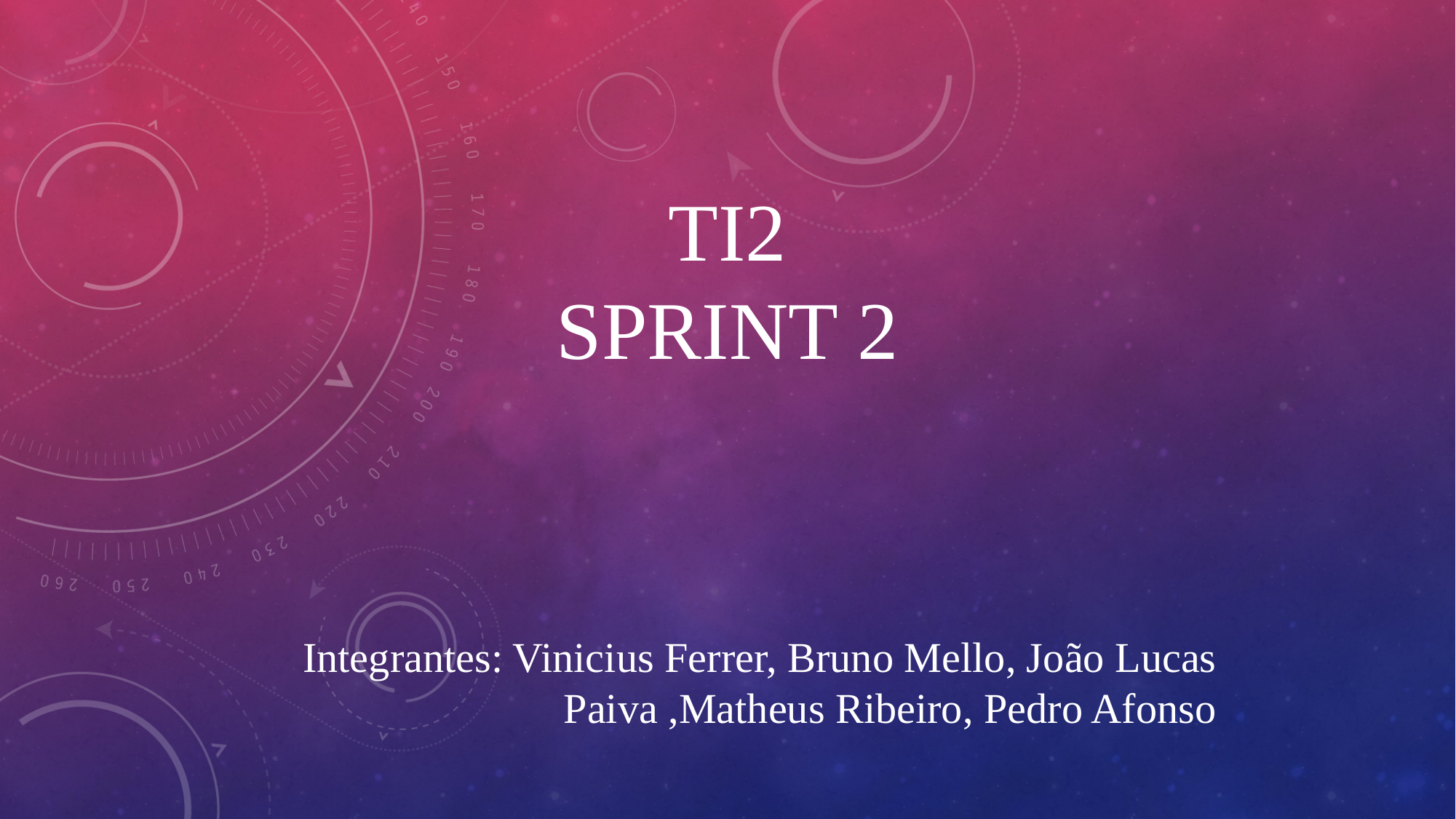

# TI2 SPRINT 2
Integrantes: Vinicius Ferrer, Bruno Mello, João Lucas Paiva ,Matheus Ribeiro, Pedro Afonso